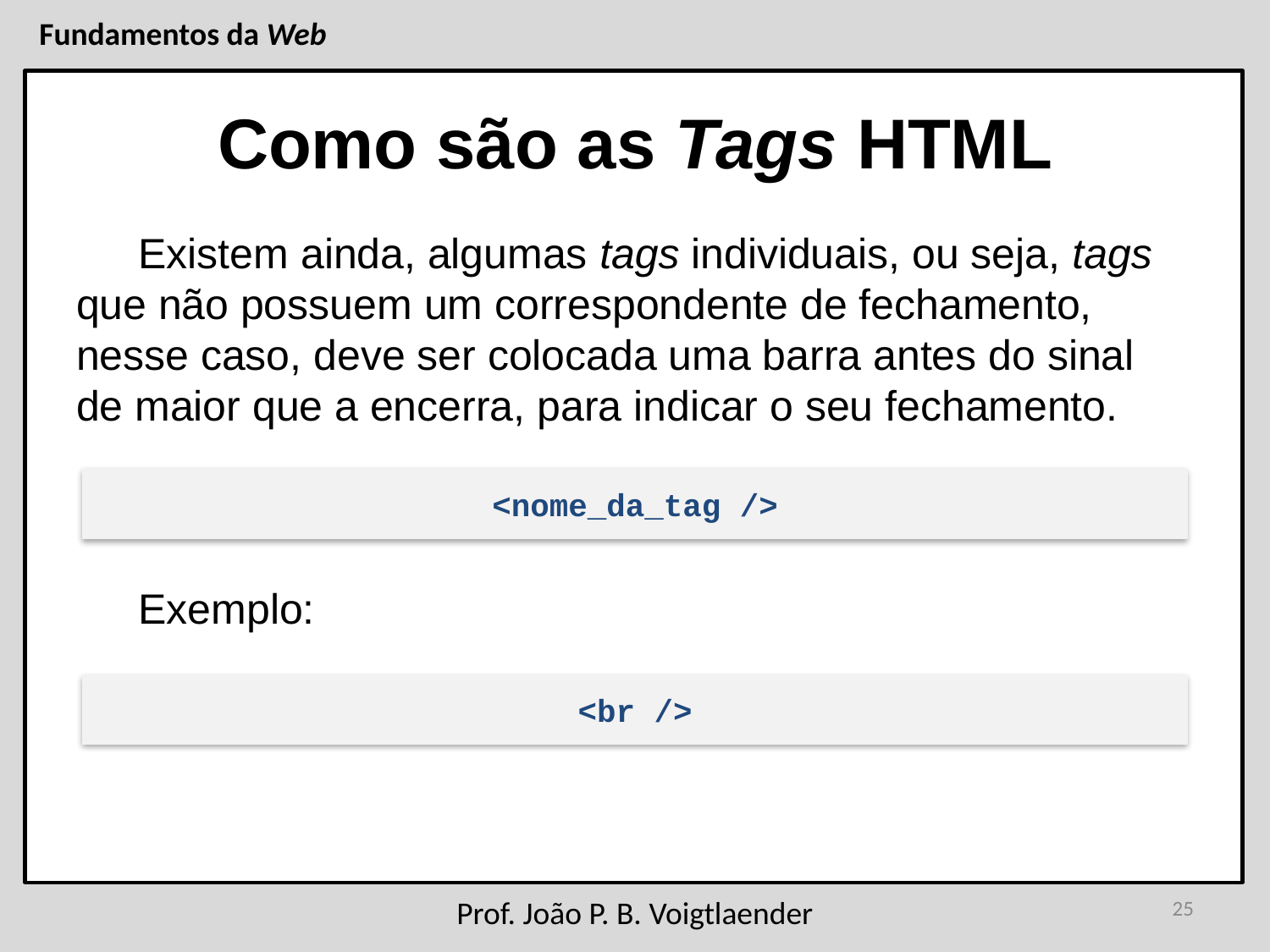

# Como são as Tags HTML
Existem ainda, algumas tags individuais, ou seja, tags que não possuem um correspondente de fechamento, nesse caso, deve ser colocada uma barra antes do sinal de maior que a encerra, para indicar o seu fechamento.

Exemplo:
<nome_da_tag />
<br />
25